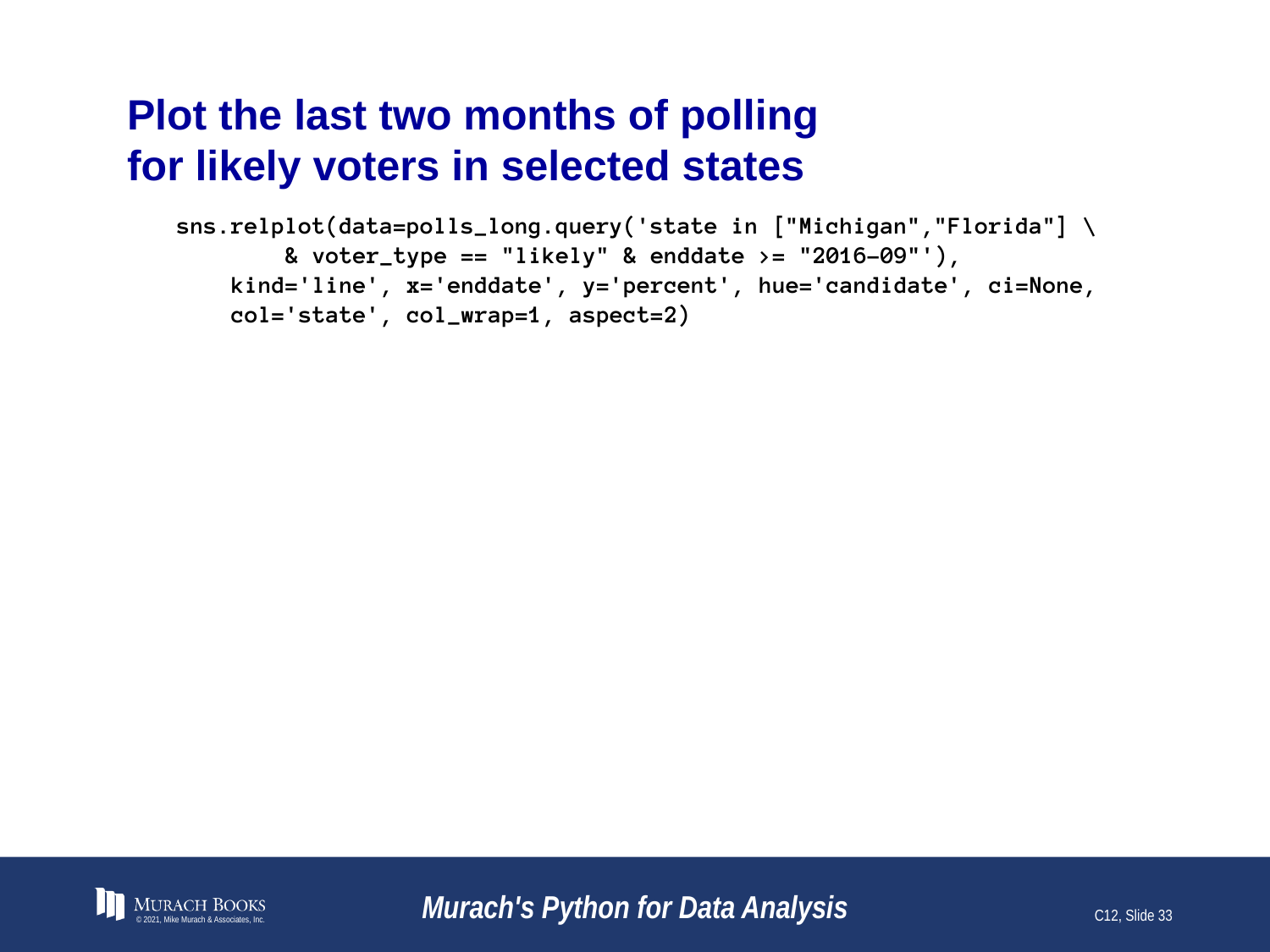

# Plot the last two months of polling for likely voters in selected states
sns.relplot(data=polls_long.query('state in ["Michigan","Florida"] \
        & voter_type == "likely" & enddate >= "2016-09"'),
    kind='line', x='enddate', y='percent', hue='candidate', ci=None,
    col='state', col_wrap=1, aspect=2)

© 2021, Mike Murach & Associates, Inc.
Murach's Python for Data Analysis

C12, Slide 33